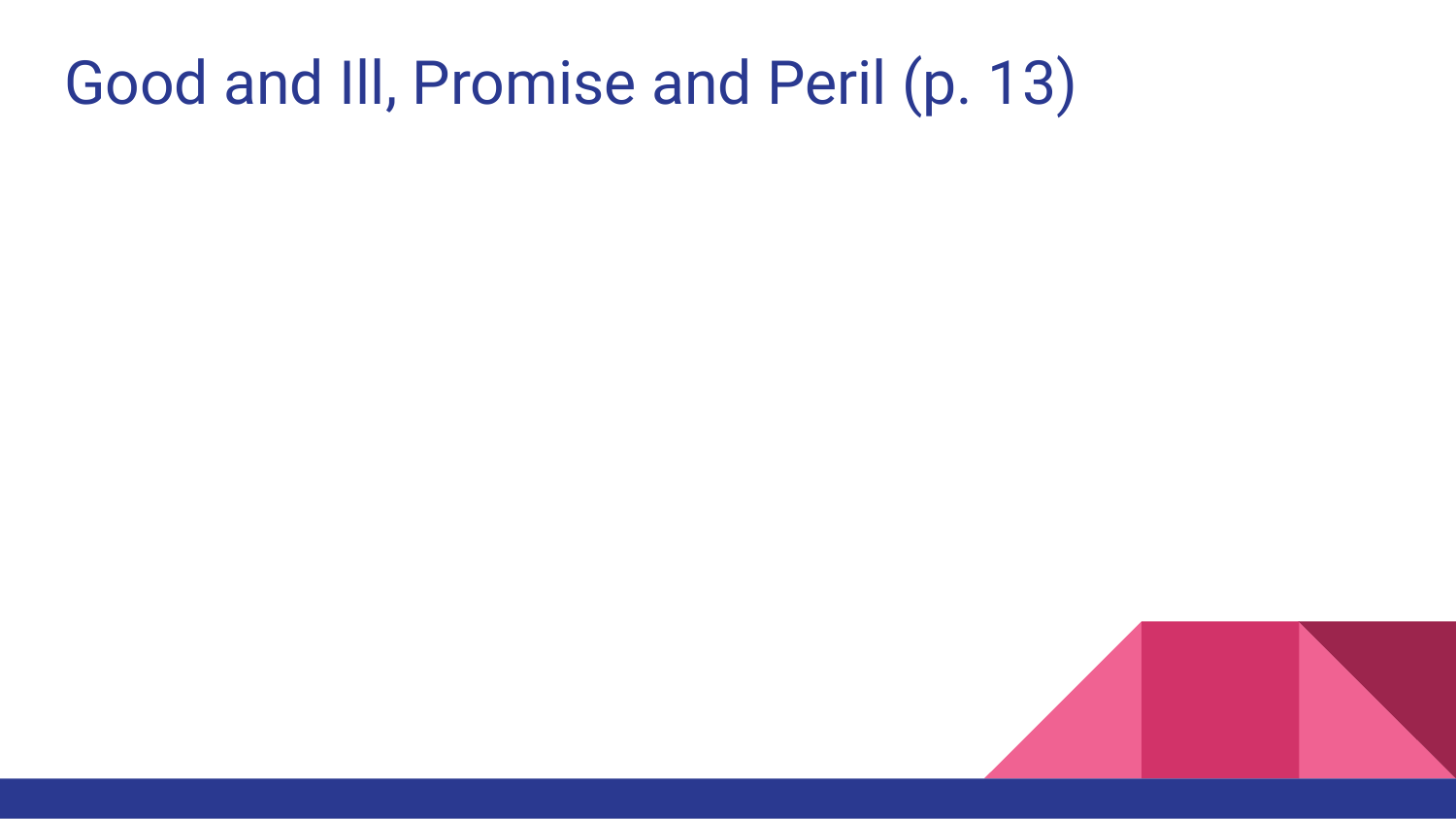

# Good and Ill, Promise and Peril (p. 13)